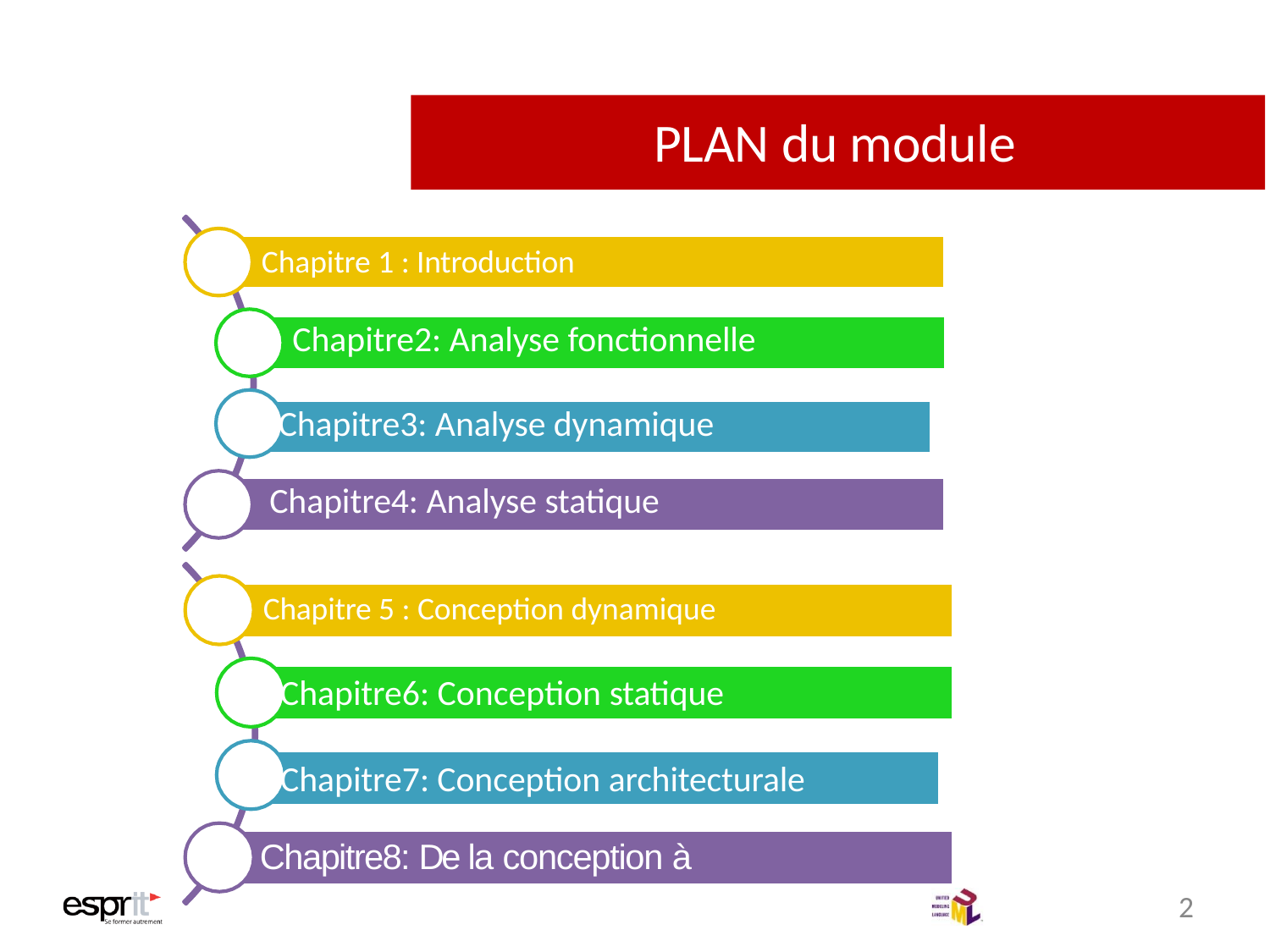

# PLAN du module

Chapitre 1 : Introduction

Chapitre2: Analyse fonctionnelle
Chapitre3: Analyse dynamique  Chapitre4: Analyse statique
Chapitre 5 : Conception dynamique  Chapitre6: Conception statique  Chapitre7: Conception architecturale

Chapitre8: De la conception à l’implémentation

2